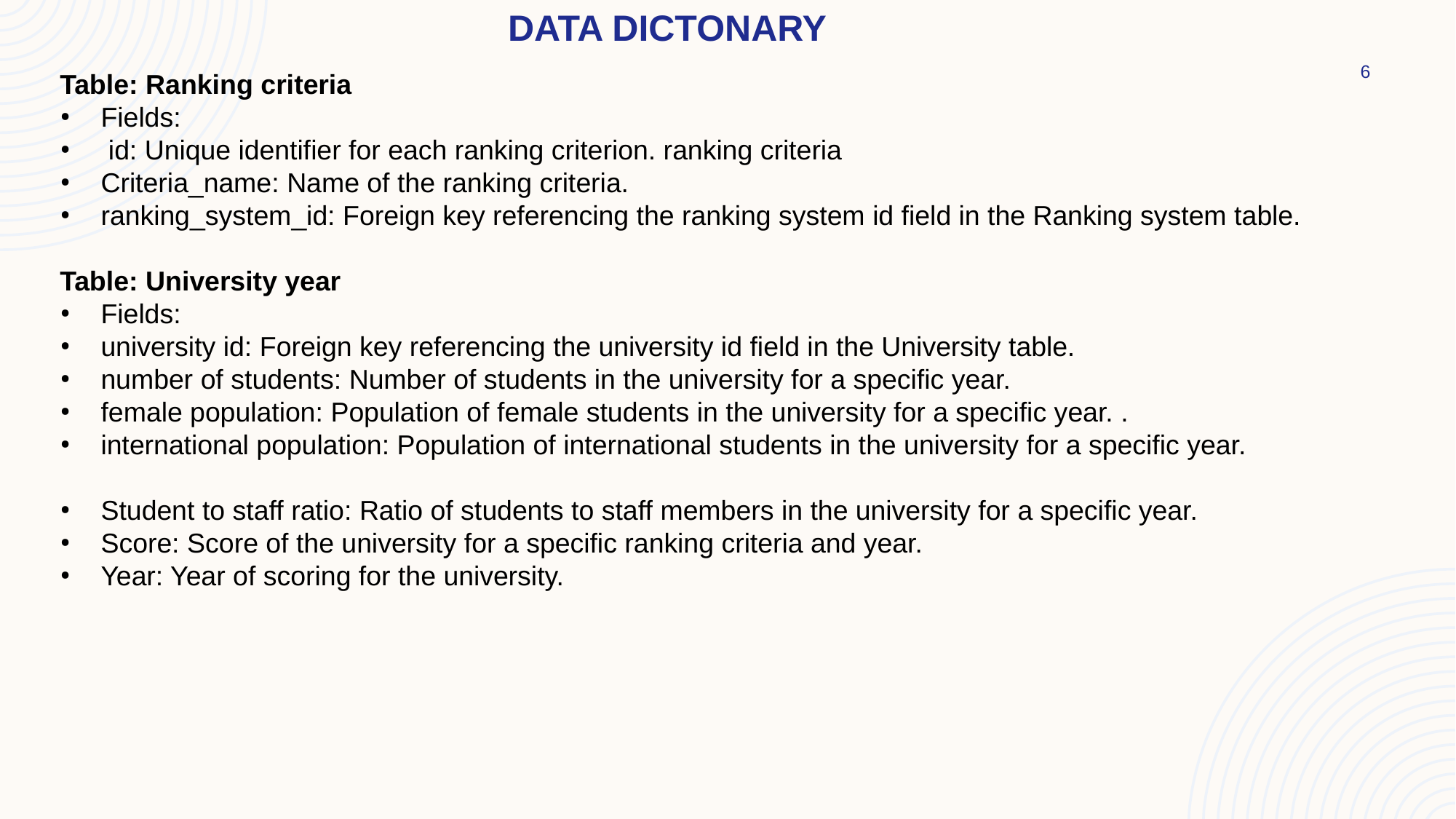

DATA DICTONARY
6
Table: Ranking criteria
Fields:
 id: Unique identifier for each ranking criterion. ranking criteria
Criteria_name: Name of the ranking criteria.
ranking_system_id: Foreign key referencing the ranking system id field in the Ranking system table.

Table: University year
Fields:
university id: Foreign key referencing the university id field in the University table.
number of students: Number of students in the university for a specific year.
female population: Population of female students in the university for a specific year. .
international population: Population of international students in the university for a specific year.

Student to staff ratio: Ratio of students to staff members in the university for a specific year.
Score: Score of the university for a specific ranking criteria and year.
Year: Year of scoring for the university.